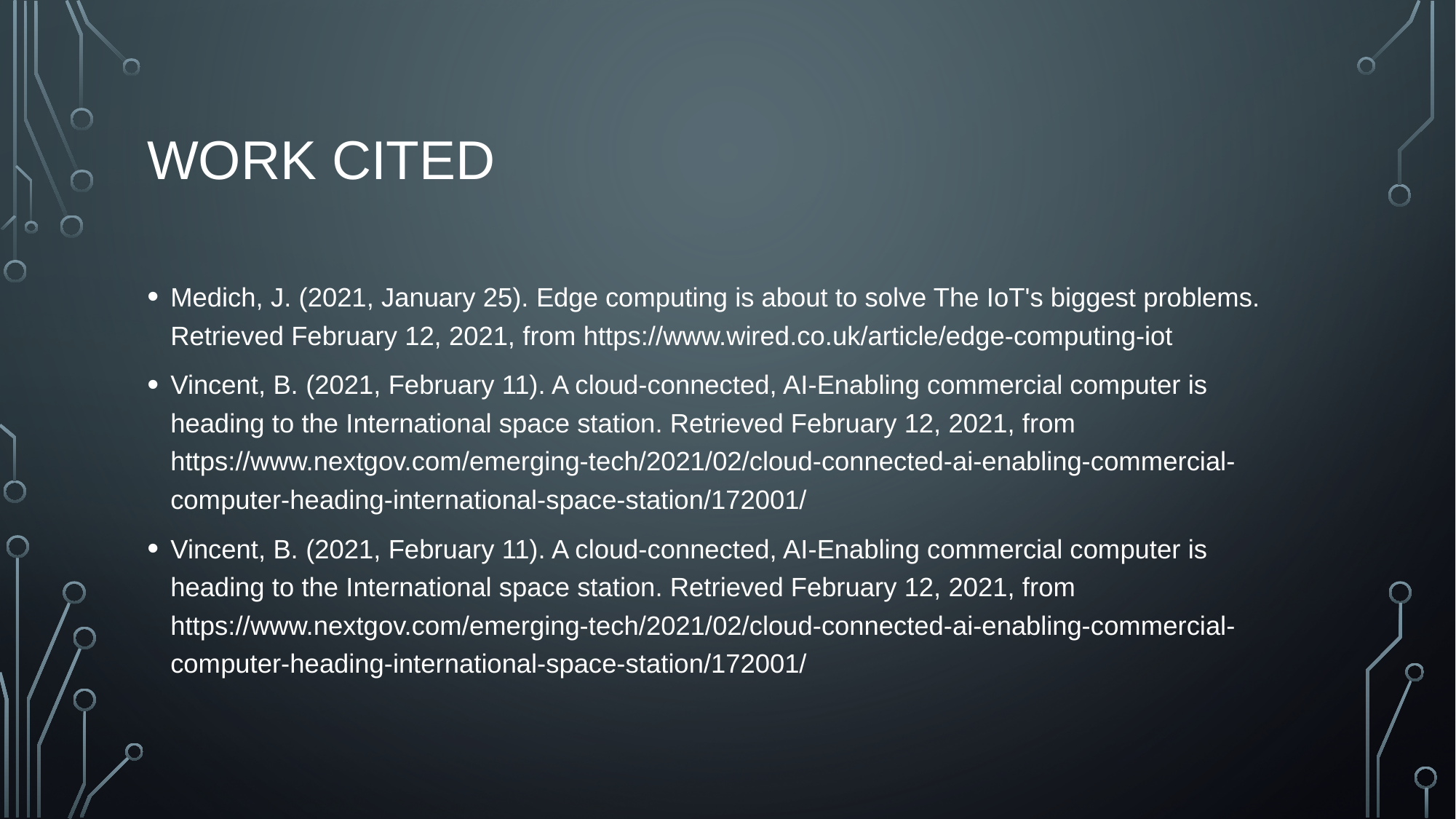

# Work cited
Medich, J. (2021, January 25). Edge computing is about to solve The IoT's biggest problems. Retrieved February 12, 2021, from https://www.wired.co.uk/article/edge-computing-iot
Vincent, B. (2021, February 11). A cloud-connected, AI-Enabling commercial computer is heading to the International space station. Retrieved February 12, 2021, from https://www.nextgov.com/emerging-tech/2021/02/cloud-connected-ai-enabling-commercial-computer-heading-international-space-station/172001/
Vincent, B. (2021, February 11). A cloud-connected, AI-Enabling commercial computer is heading to the International space station. Retrieved February 12, 2021, from https://www.nextgov.com/emerging-tech/2021/02/cloud-connected-ai-enabling-commercial-computer-heading-international-space-station/172001/